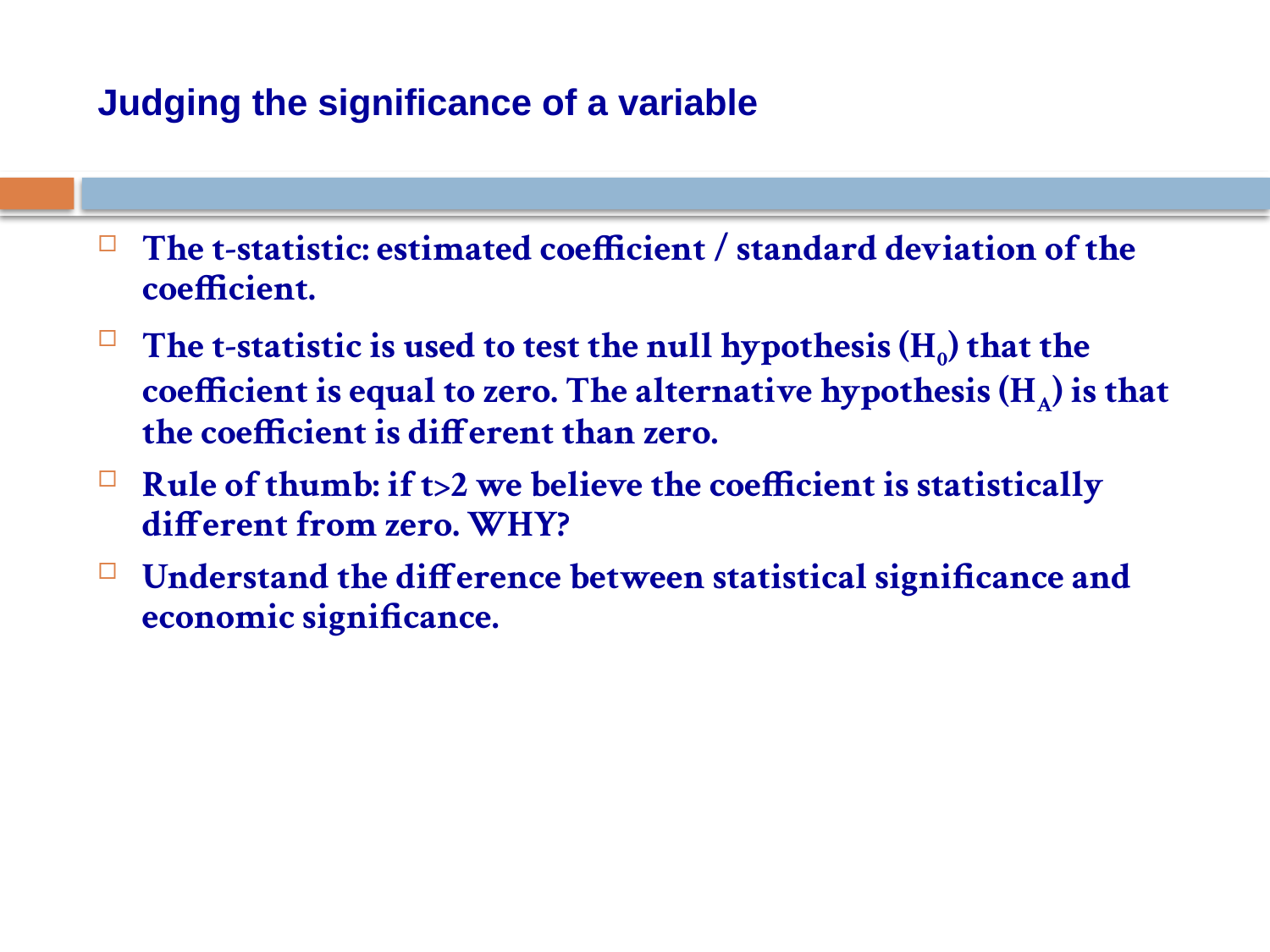

# Judging the significance of a variable
The t-statistic: estimated coefficient / standard deviation of the coefficient.
The t-statistic is used to test the null hypothesis (H0) that the coefficient is equal to zero. The alternative hypothesis (HA) is that the coefficient is different than zero.
Rule of thumb: if t>2 we believe the coefficient is statistically different from zero. WHY?
Understand the difference between statistical significance and economic significance.